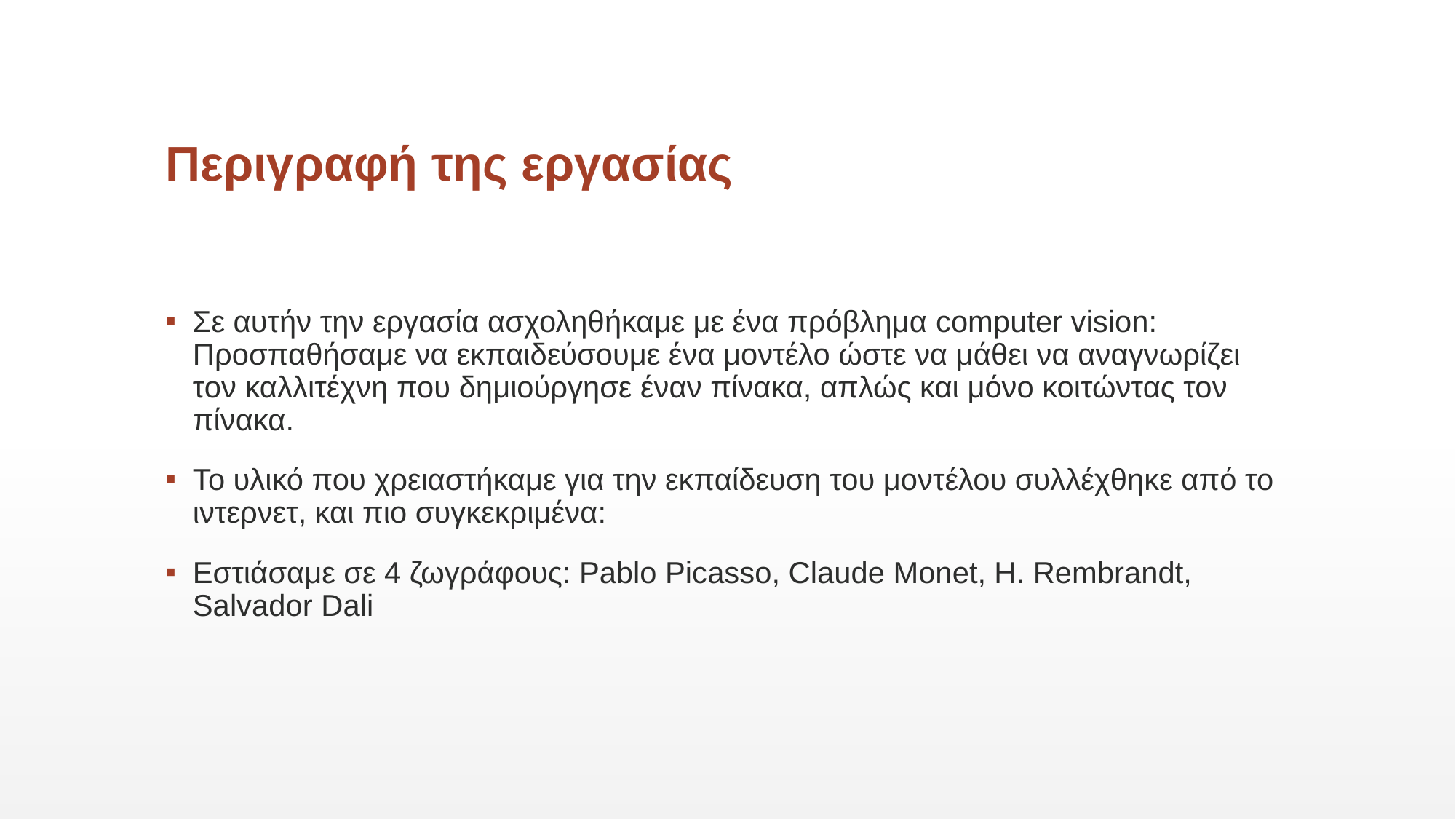

# Περιγραφή της εργασίας

Σε αυτήν την εργασία ασχοληθήκαμε με ένα πρόβλημα computer vision: Προσπαθήσαμε να εκπαιδεύσουμε ένα μοντέλο ώστε να μάθει να αναγνωρίζει τον καλλιτέχνη που δημιούργησε έναν πίνακα, απλώς και μόνο κοιτώντας τον πίνακα.
Το υλικό που χρειαστήκαμε για την εκπαίδευση του μοντέλου συλλέχθηκε από το ιντερνετ, και πιο συγκεκριμένα:
Εστιάσαμε σε 4 ζωγράφους: Pablo Picasso, Claude Monet, H. Rembrandt, Salvador Dali